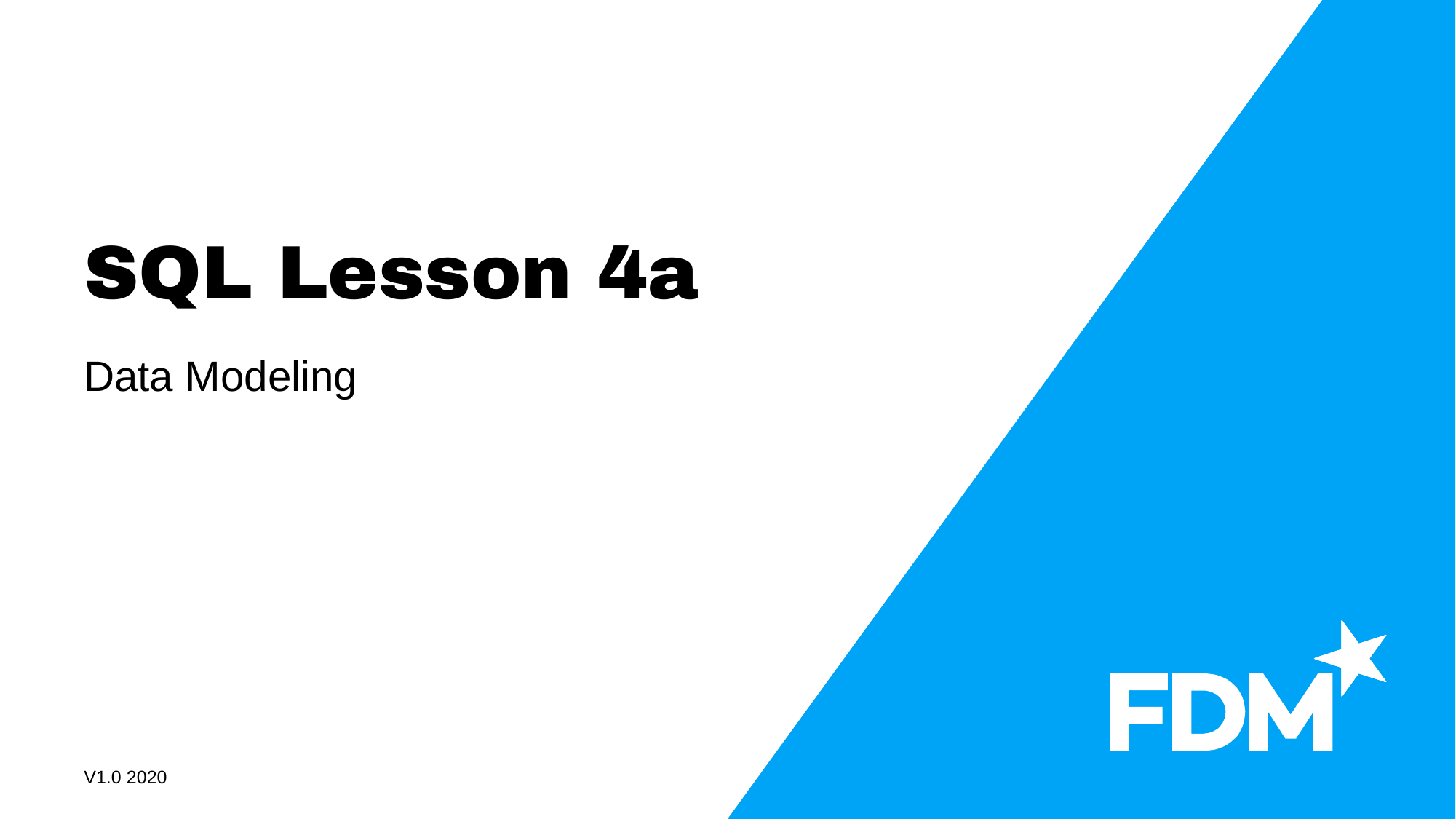

# SQL Lesson 4a
Data Modeling

V1.0 2020